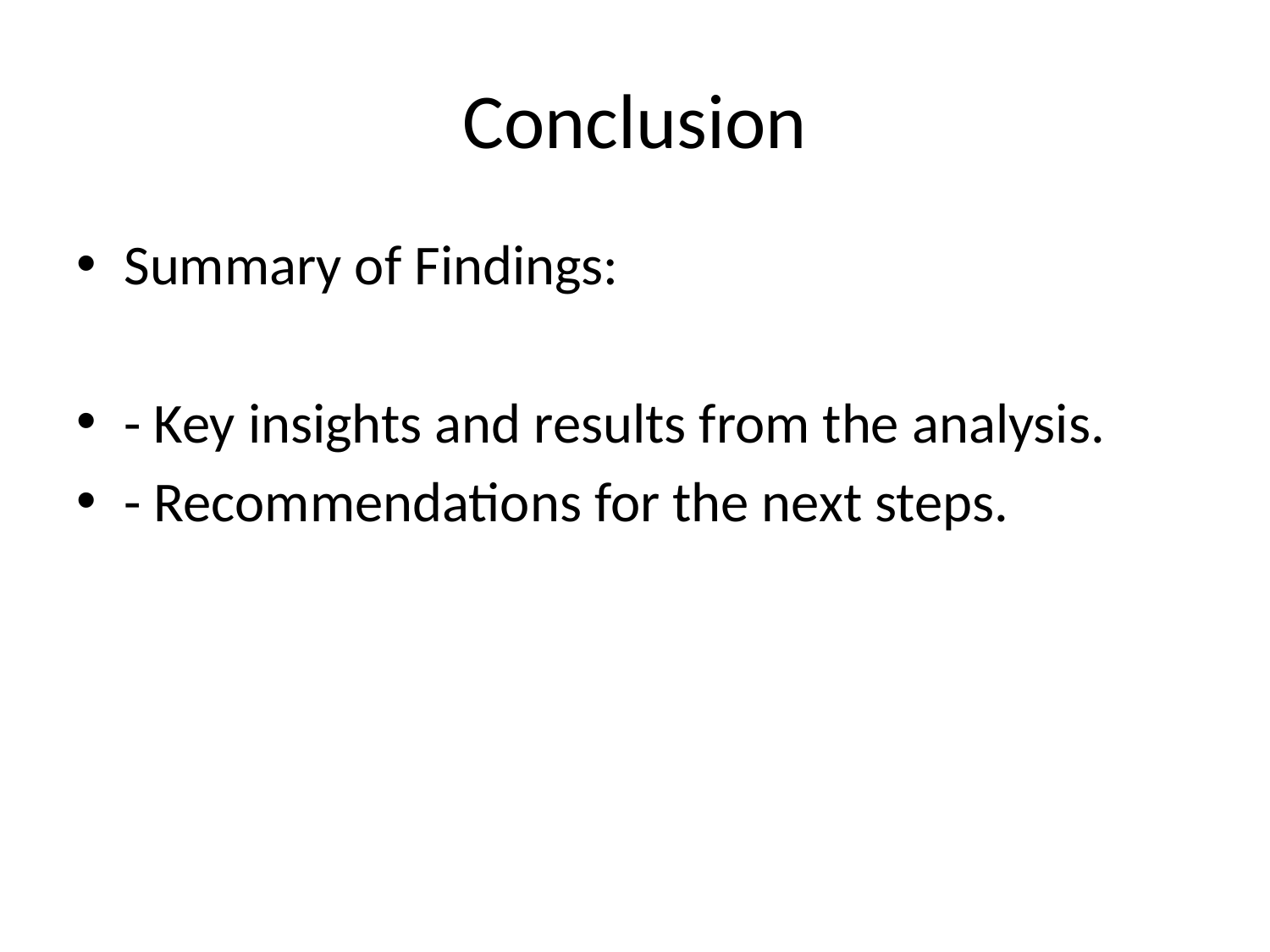

# Conclusion
Summary of Findings:

- Key insights and results from the analysis.
- Recommendations for the next steps.